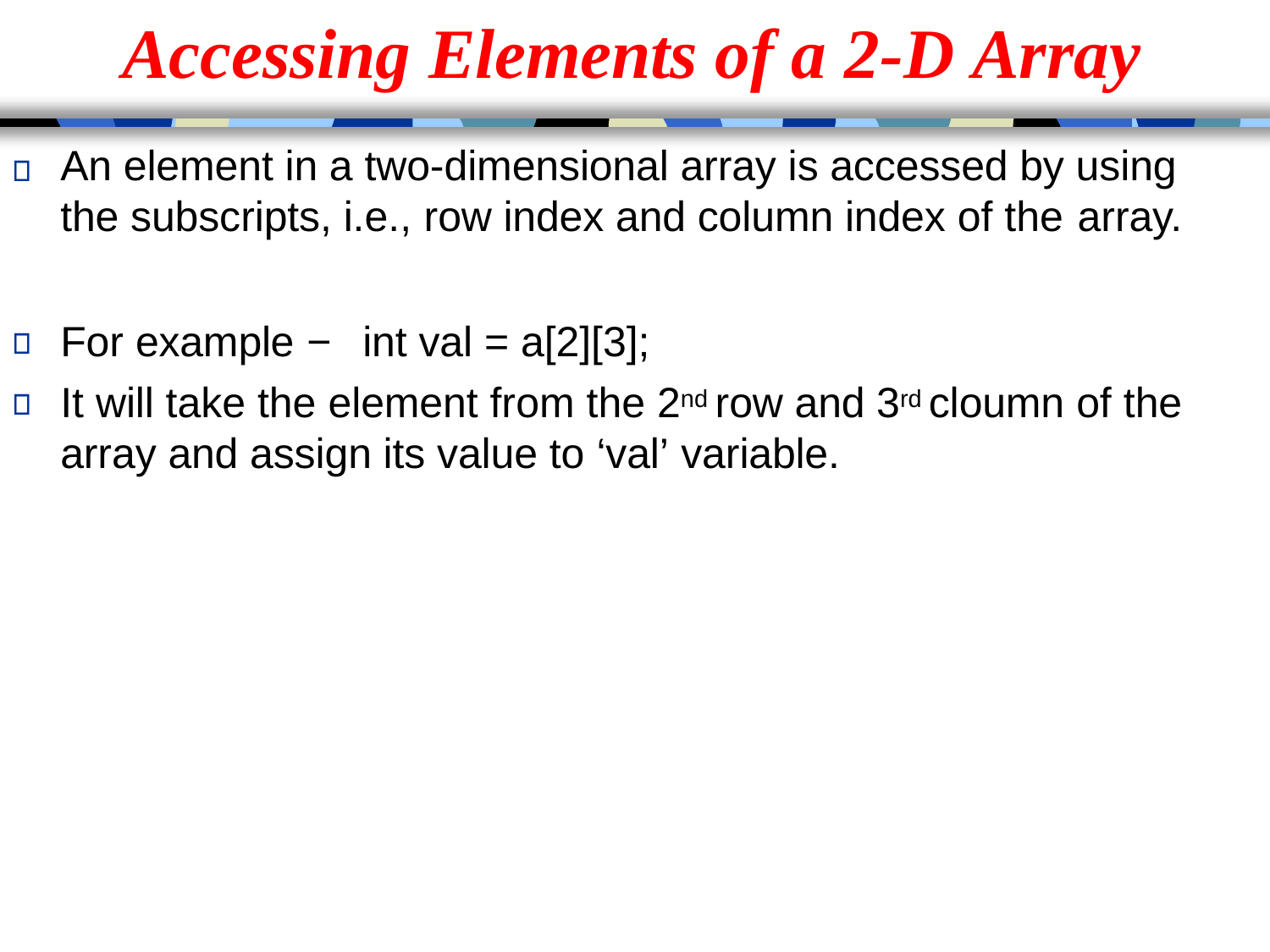

# Accessing Elements of a 2-D Array
An element in a two-dimensional array is accessed by using  the subscripts, i.e., row index and column index of the array.

For example −	int val = a[2][3];
It will take the element from the 2nd row and 3rd cloumn of the
array and assign its value to ‘val’ variable.